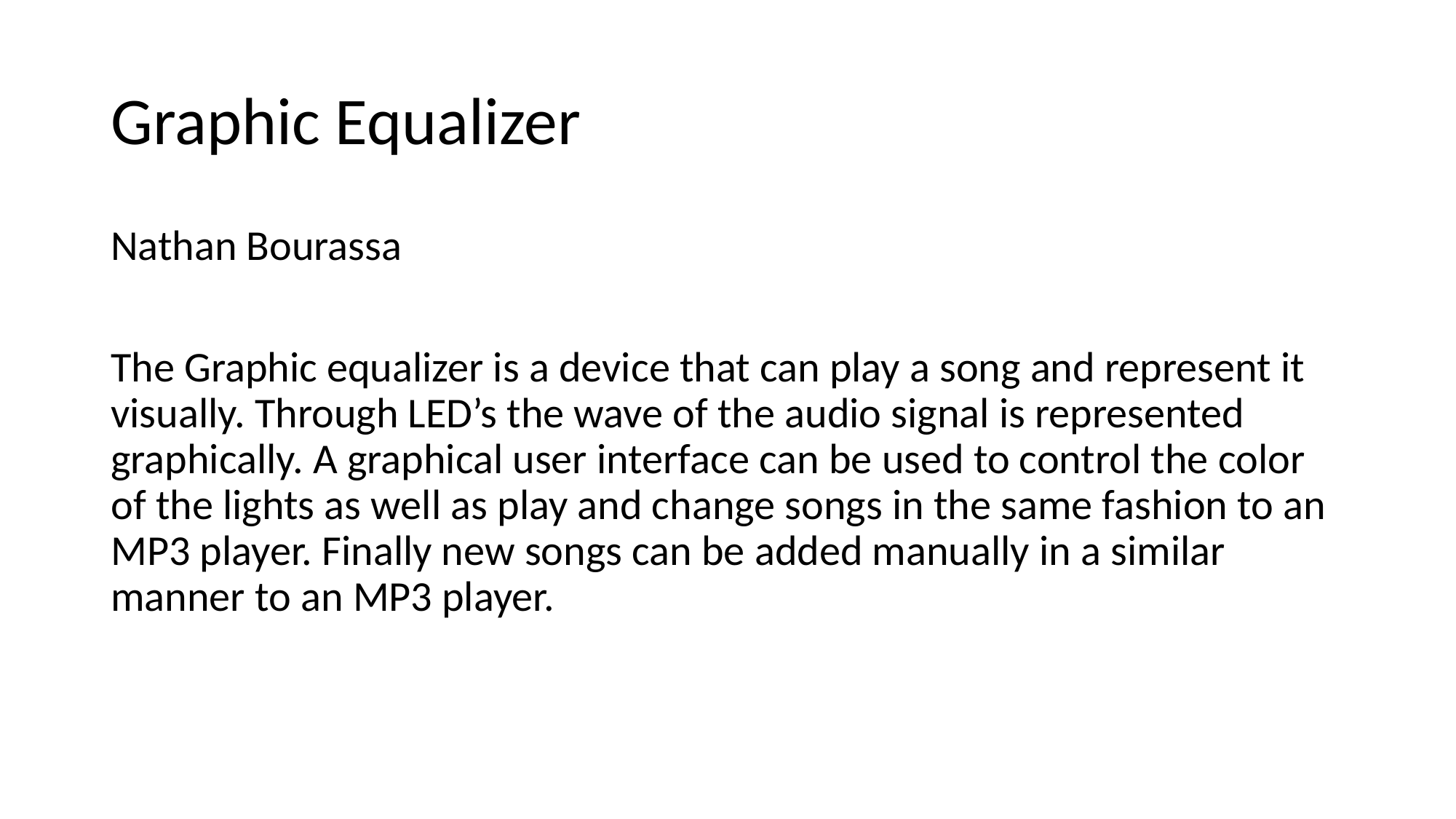

# Graphic Equalizer
Nathan Bourassa

The Graphic equalizer is a device that can play a song and represent it visually. Through LED’s the wave of the audio signal is represented graphically. A graphical user interface can be used to control the color of the lights as well as play and change songs in the same fashion to an MP3 player. Finally new songs can be added manually in a similar manner to an MP3 player.